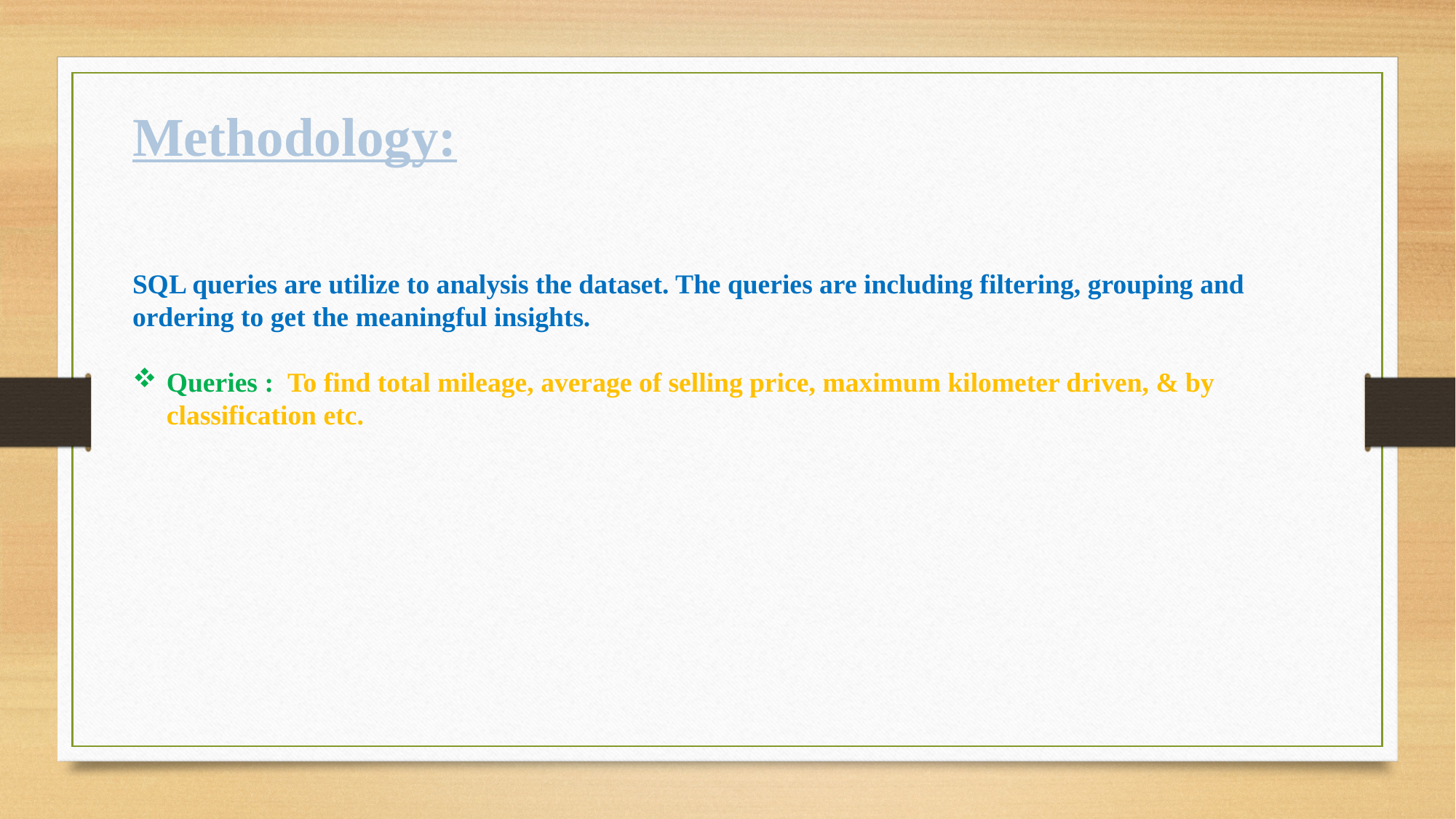

Methodology:
SQL queries are utilize to analysis the dataset. The queries are including filtering, grouping and  ordering to get the meaningful insights.

Queries :  To find total mileage, average of selling price, maximum kilometer driven, & by classification etc.